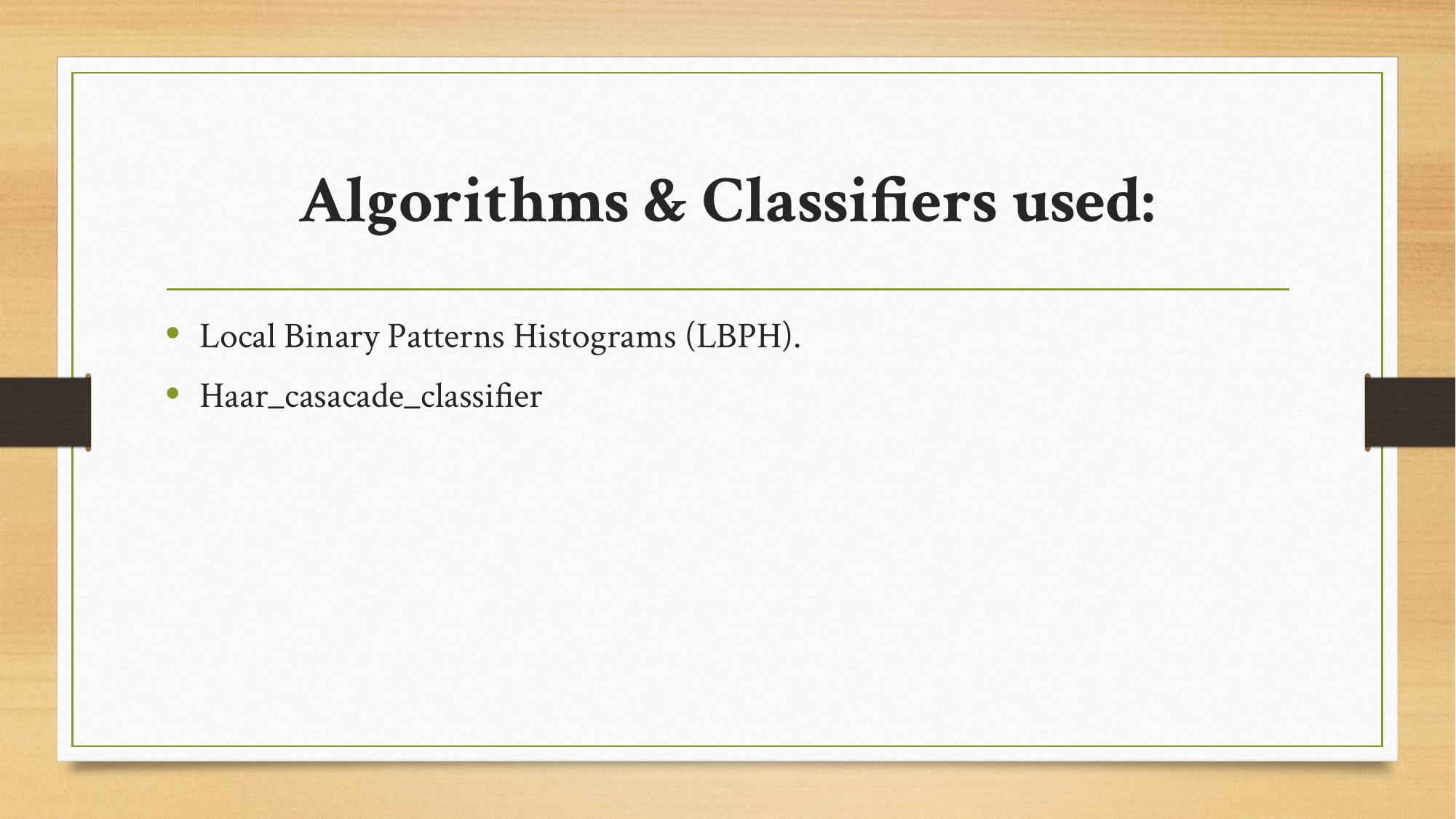

# Algorithms & Classifiers used:
Local Binary Patterns Histograms (LBPH).
Haar_casacade_classifier